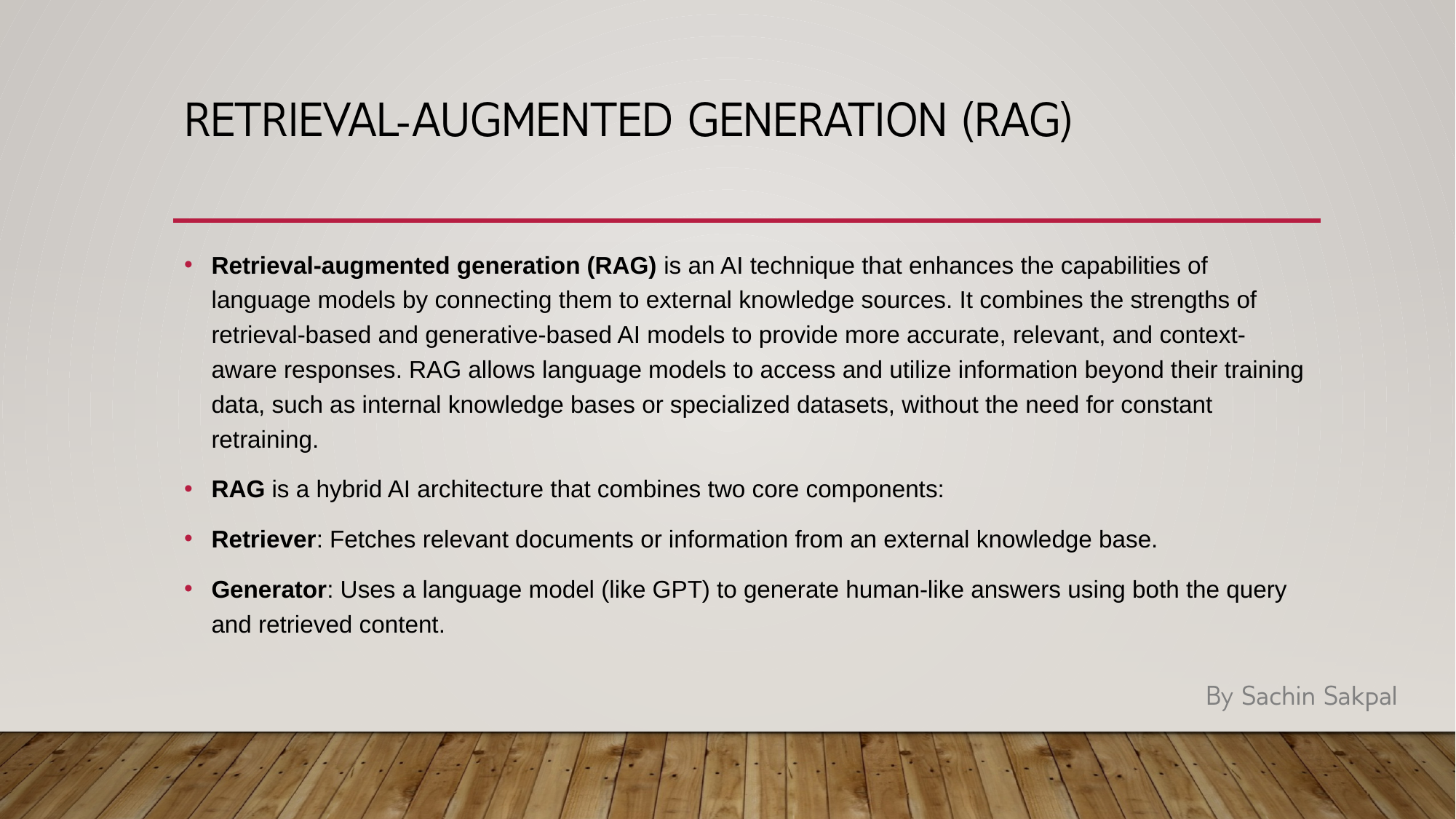

# Retrieval-augmented generation (RAG)
Retrieval-augmented generation (RAG) is an AI technique that enhances the capabilities of language models by connecting them to external knowledge sources. It combines the strengths of retrieval-based and generative-based AI models to provide more accurate, relevant, and context-aware responses. RAG allows language models to access and utilize information beyond their training data, such as internal knowledge bases or specialized datasets, without the need for constant retraining.
RAG is a hybrid AI architecture that combines two core components:
Retriever: Fetches relevant documents or information from an external knowledge base.
Generator: Uses a language model (like GPT) to generate human-like answers using both the query and retrieved content.